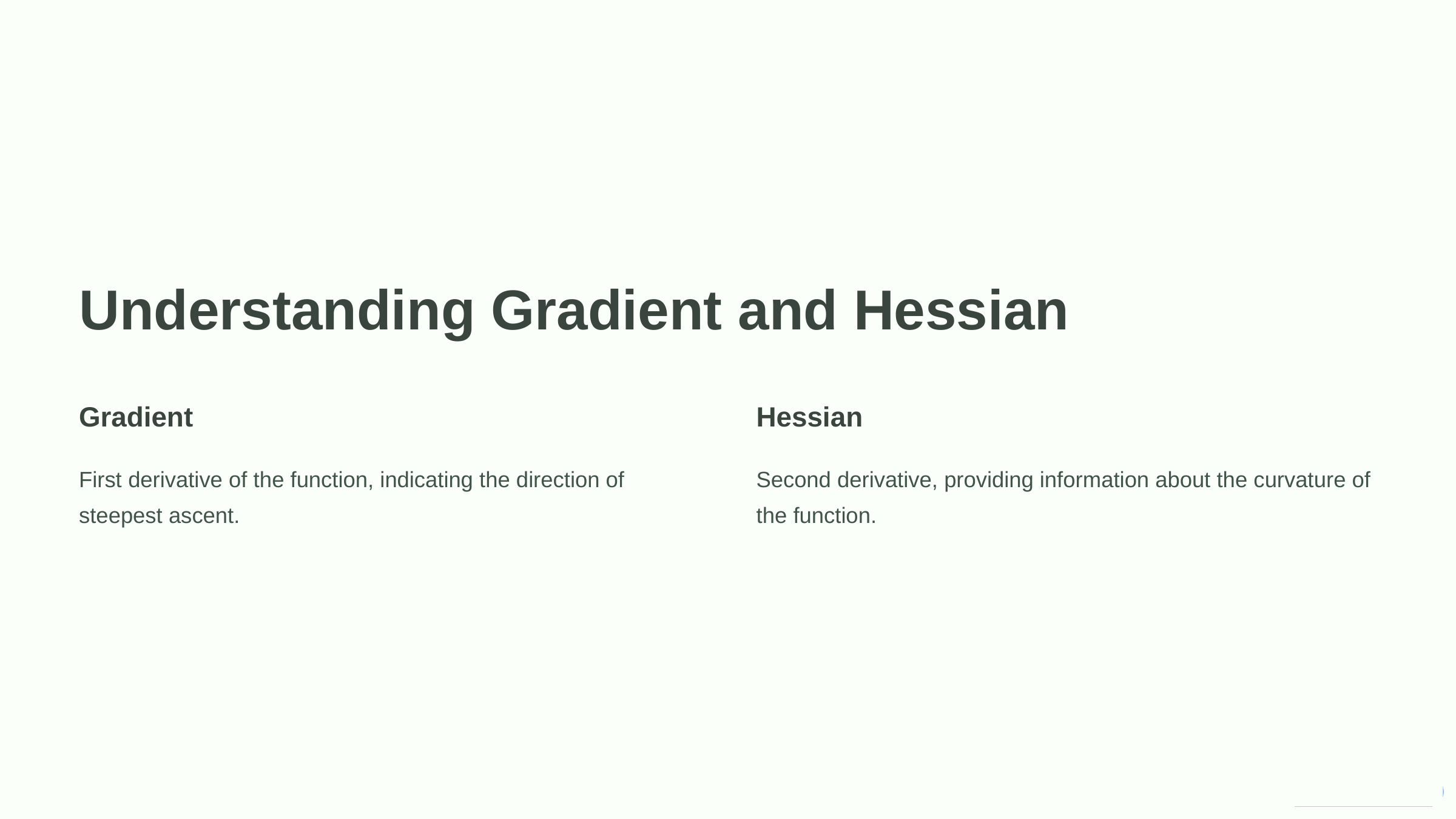

Understanding Gradient and Hessian
Gradient
Hessian
First derivative of the function, indicating the direction of steepest ascent.
Second derivative, providing information about the curvature of the function.